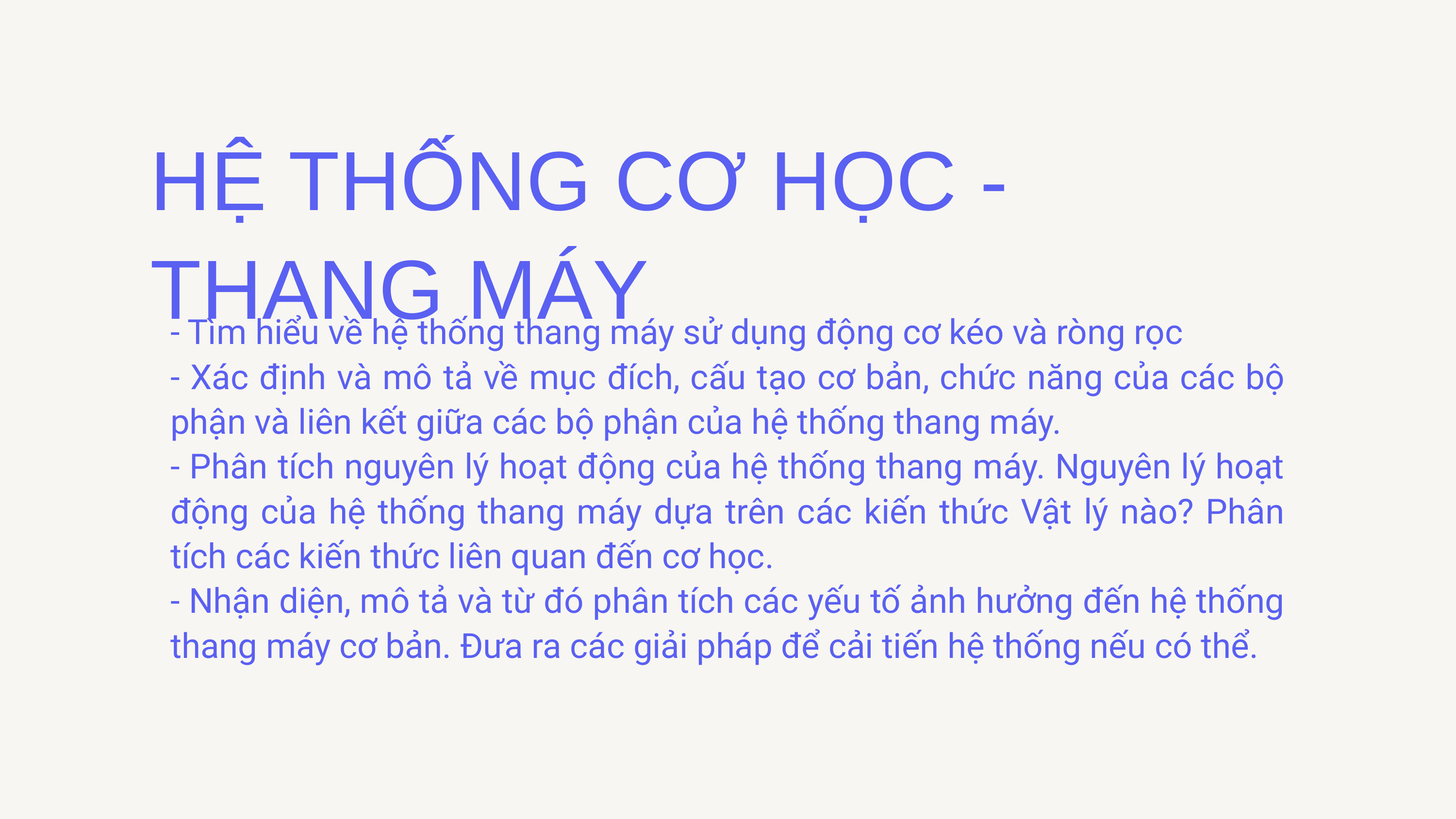

HỆ THỐNG CƠ HỌC - THANG MÁY
- Tìm hiểu về hệ thống thang máy sử dụng động cơ kéo và ròng rọc
- Xác định và mô tả về mục đích, cấu tạo cơ bản, chức năng của các bộ phận và liên kết giữa các bộ phận của hệ thống thang máy.
- Phân tích nguyên lý hoạt động của hệ thống thang máy. Nguyên lý hoạt động của hệ thống thang máy dựa trên các kiến thức Vật lý nào? Phân tích các kiến thức liên quan đến cơ học.
- Nhận diện, mô tả và từ đó phân tích các yếu tố ảnh hưởng đến hệ thống thang máy cơ bản. Đưa ra các giải pháp để cải tiến hệ thống nếu có thể.